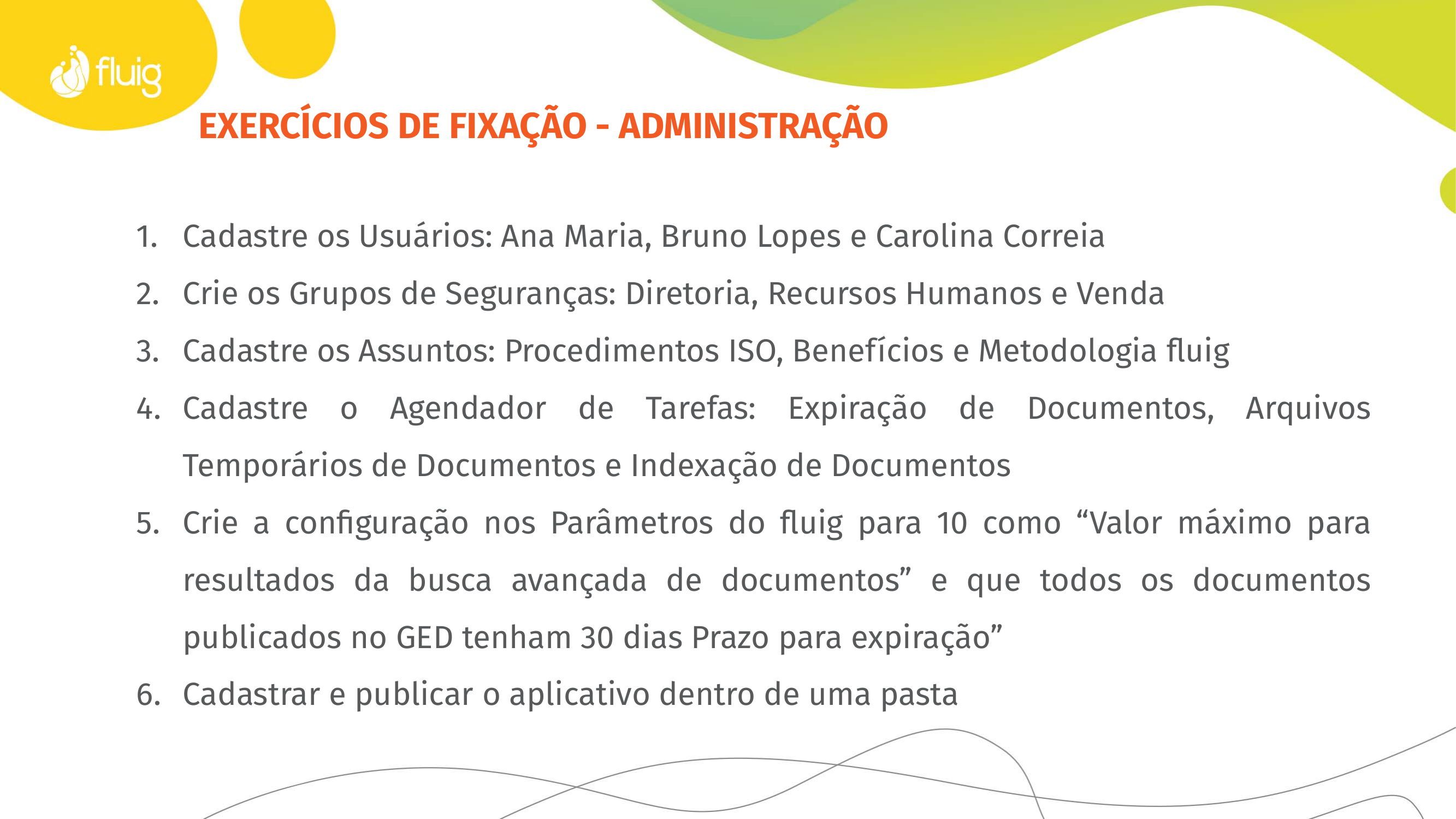

# EXERCÍCIOS DE FIXAÇÃO - ADMINISTRAÇÃO
Cadastre os Usuários: Ana Maria, Bruno Lopes e Carolina Correia
Crie os Grupos de Seguranças: Diretoria, Recursos Humanos e Venda
Cadastre os Assuntos: Procedimentos ISO, Benefícios e Metodologia fluig
Cadastre o Agendador de Tarefas: Expiração de Documentos, Arquivos Temporários de Documentos e Indexação de Documentos
Crie a configuração nos Parâmetros do fluig para 10 como “Valor máximo para resultados da busca avançada de documentos” e que todos os documentos publicados no GED tenham 30 dias Prazo para expiração”
Cadastrar e publicar o aplicativo dentro de uma pasta